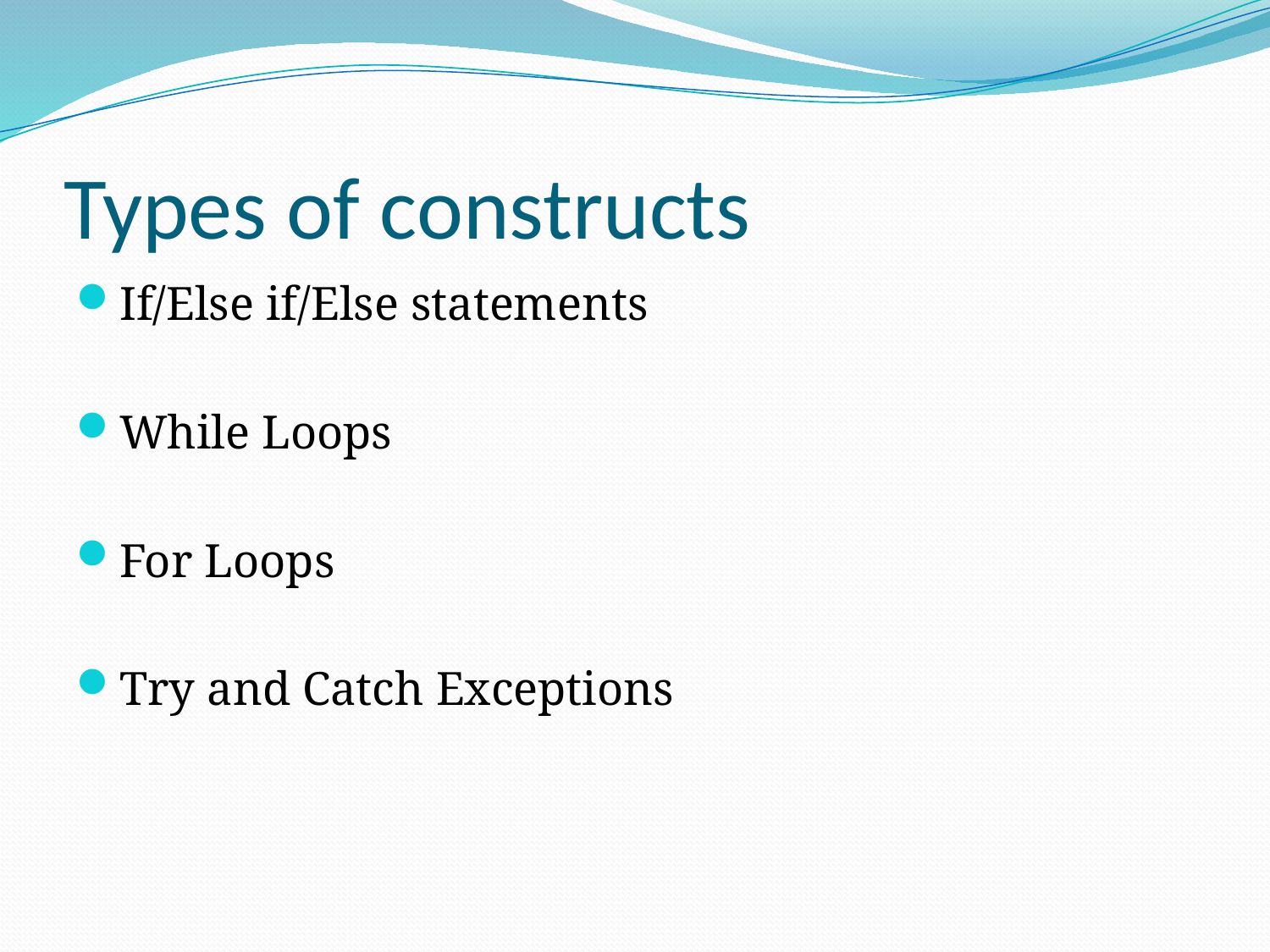

# Types of constructs
If/Else if/Else statements

While Loops

For Loops

Try and Catch Exceptions